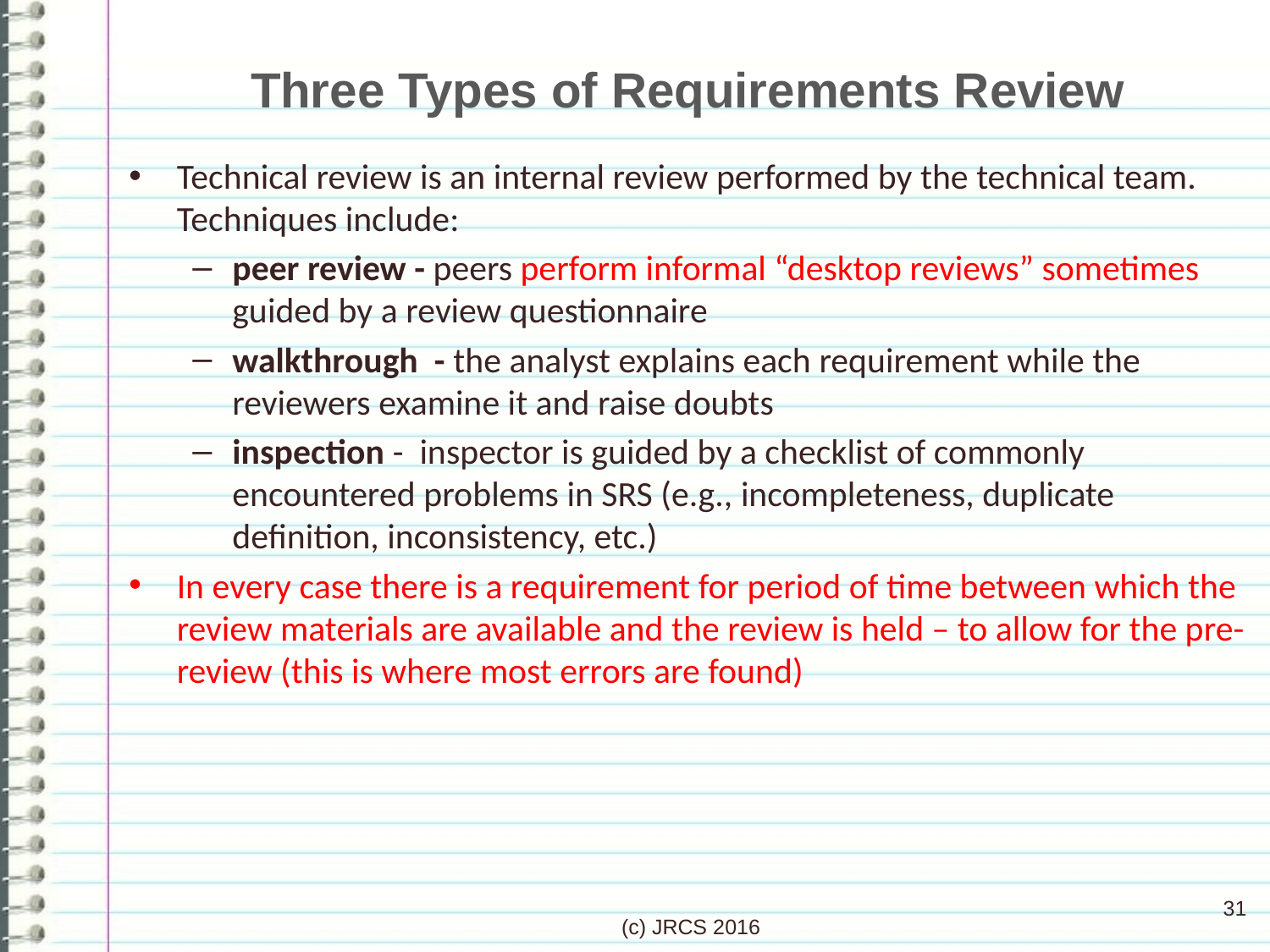

# Three Types of Requirements Review
Technical review is an internal review performed by the technical team. Techniques include:
peer review - peers perform informal “desktop reviews” sometimes guided by a review questionnaire
walkthrough  - the analyst explains each requirement while the reviewers examine it and raise doubts
inspection -  inspector is guided by a checklist of commonly encountered problems in SRS (e.g., incompleteness, duplicate definition, inconsistency, etc.)
In every case there is a requirement for period of time between which the review materials are available and the review is held – to allow for the pre-review (this is where most errors are found)

31
(c) JRCS 2016